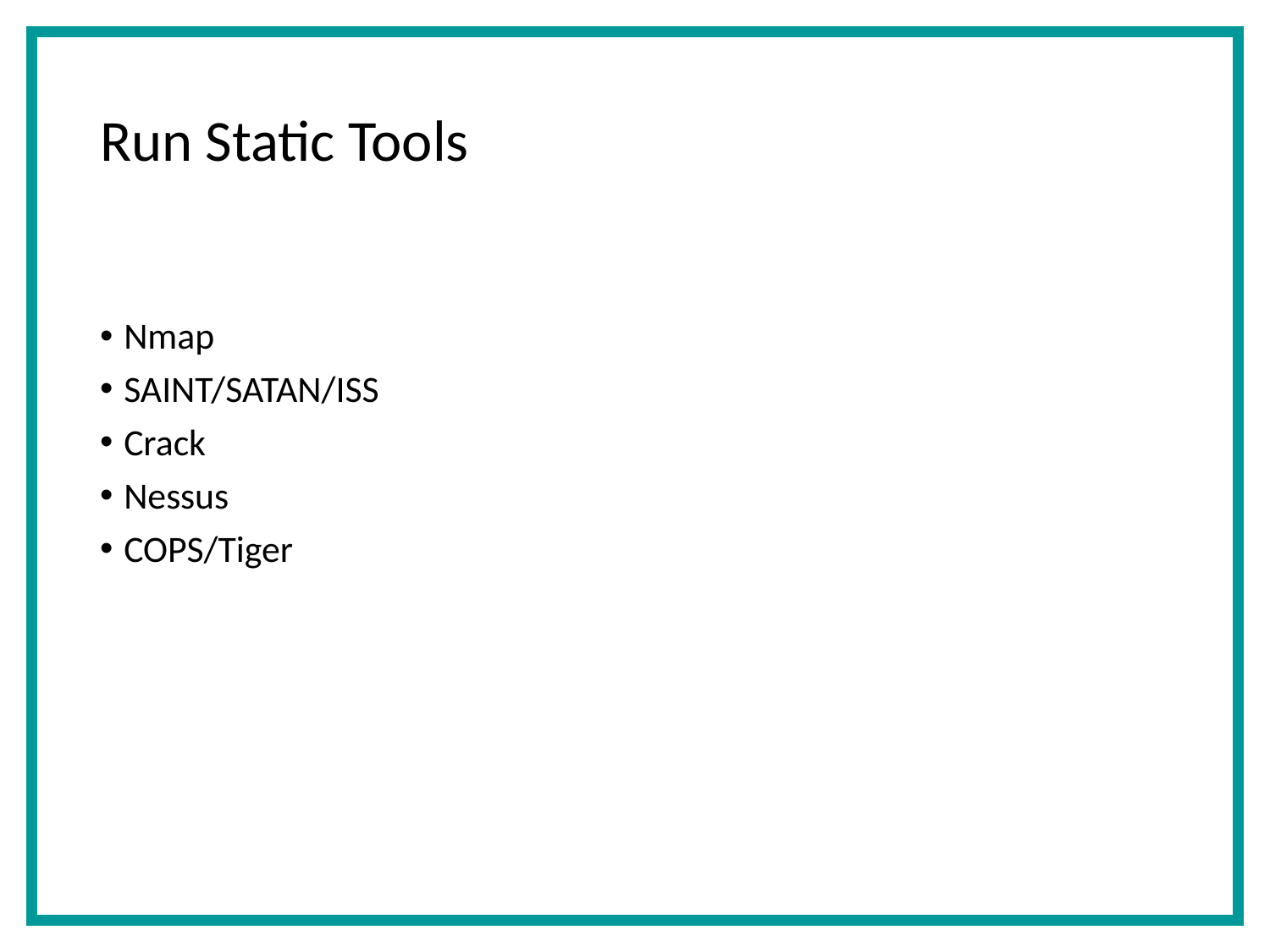

# Run Static Tools

Nmap
SAINT/SATAN/ISS
Crack
Nessus
COPS/Tiger